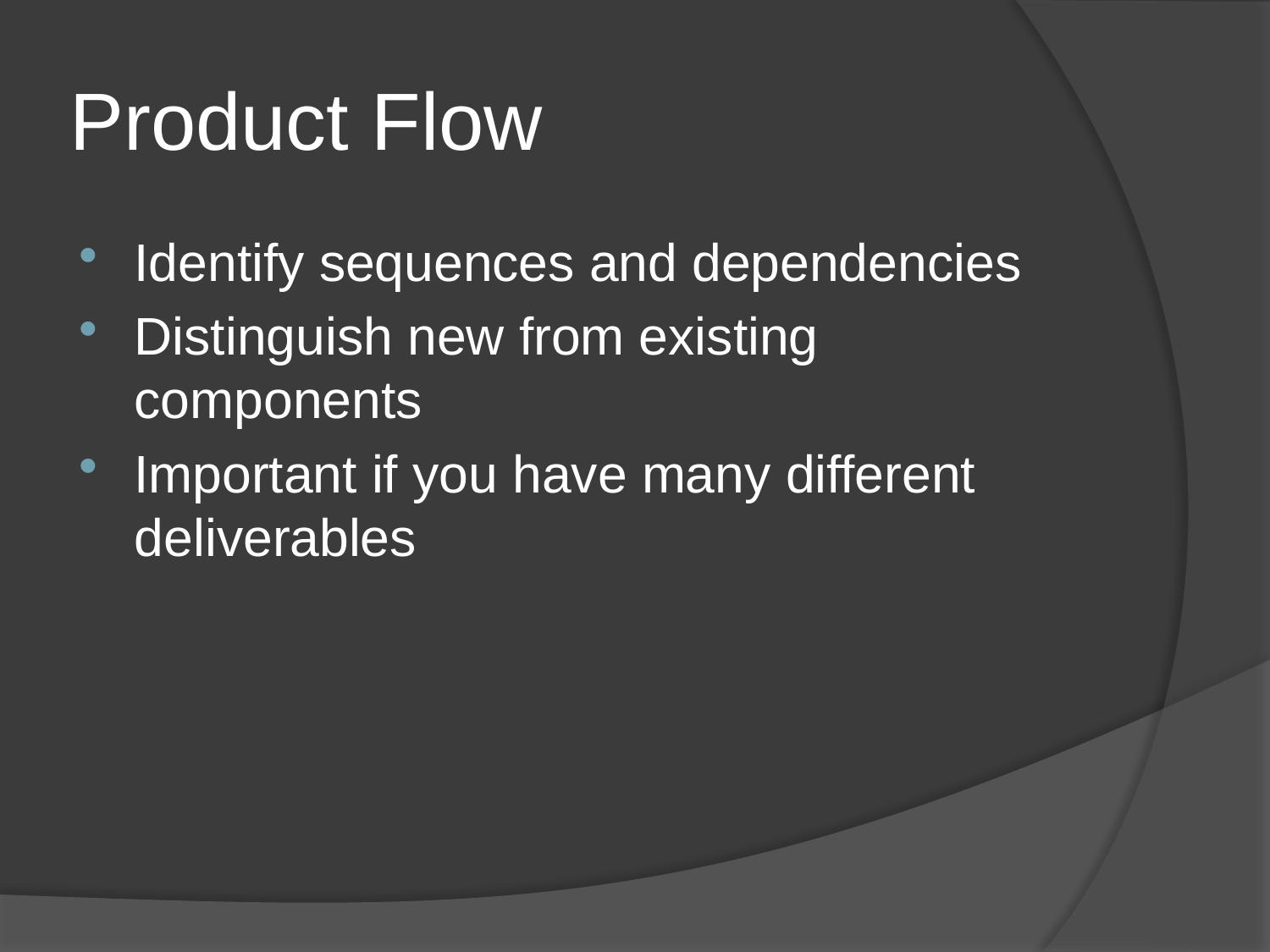

# Product Flow
Identify sequences and dependencies
Distinguish new from existing components
Important if you have many different deliverables